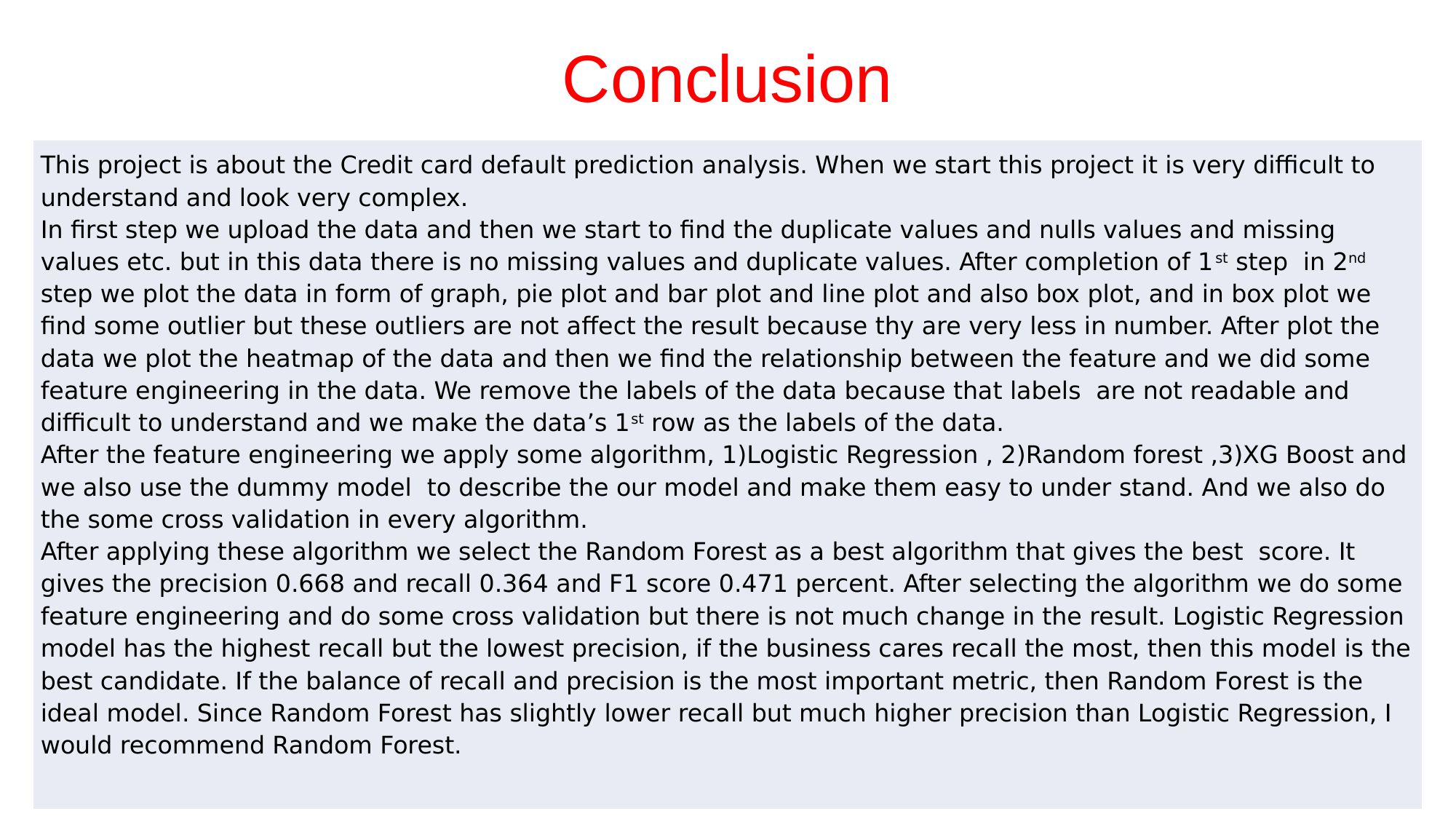

# Conclusion
| This project is about the Credit card default prediction analysis. When we start this project it is very difficult to understand and look very complex. In first step we upload the data and then we start to find the duplicate values and nulls values and missing values etc. but in this data there is no missing values and duplicate values. After completion of 1st step in 2nd step we plot the data in form of graph, pie plot and bar plot and line plot and also box plot, and in box plot we find some outlier but these outliers are not affect the result because thy are very less in number. After plot the data we plot the heatmap of the data and then we find the relationship between the feature and we did some feature engineering in the data. We remove the labels of the data because that labels are not readable and difficult to understand and we make the data’s 1st row as the labels of the data. After the feature engineering we apply some algorithm, 1)Logistic Regression , 2)Random forest ,3)XG Boost and we also use the dummy model to describe the our model and make them easy to under stand. And we also do the some cross validation in every algorithm. After applying these algorithm we select the Random Forest as a best algorithm that gives the best score. It gives the precision 0.668 and recall 0.364 and F1 score 0.471 percent. After selecting the algorithm we do some feature engineering and do some cross validation but there is not much change in the result. Logistic Regression model has the highest recall but the lowest precision, if the business cares recall the most, then this model is the best candidate. If the balance of recall and precision is the most important metric, then Random Forest is the ideal model. Since Random Forest has slightly lower recall but much higher precision than Logistic Regression, I would recommend Random Forest. |
| --- |